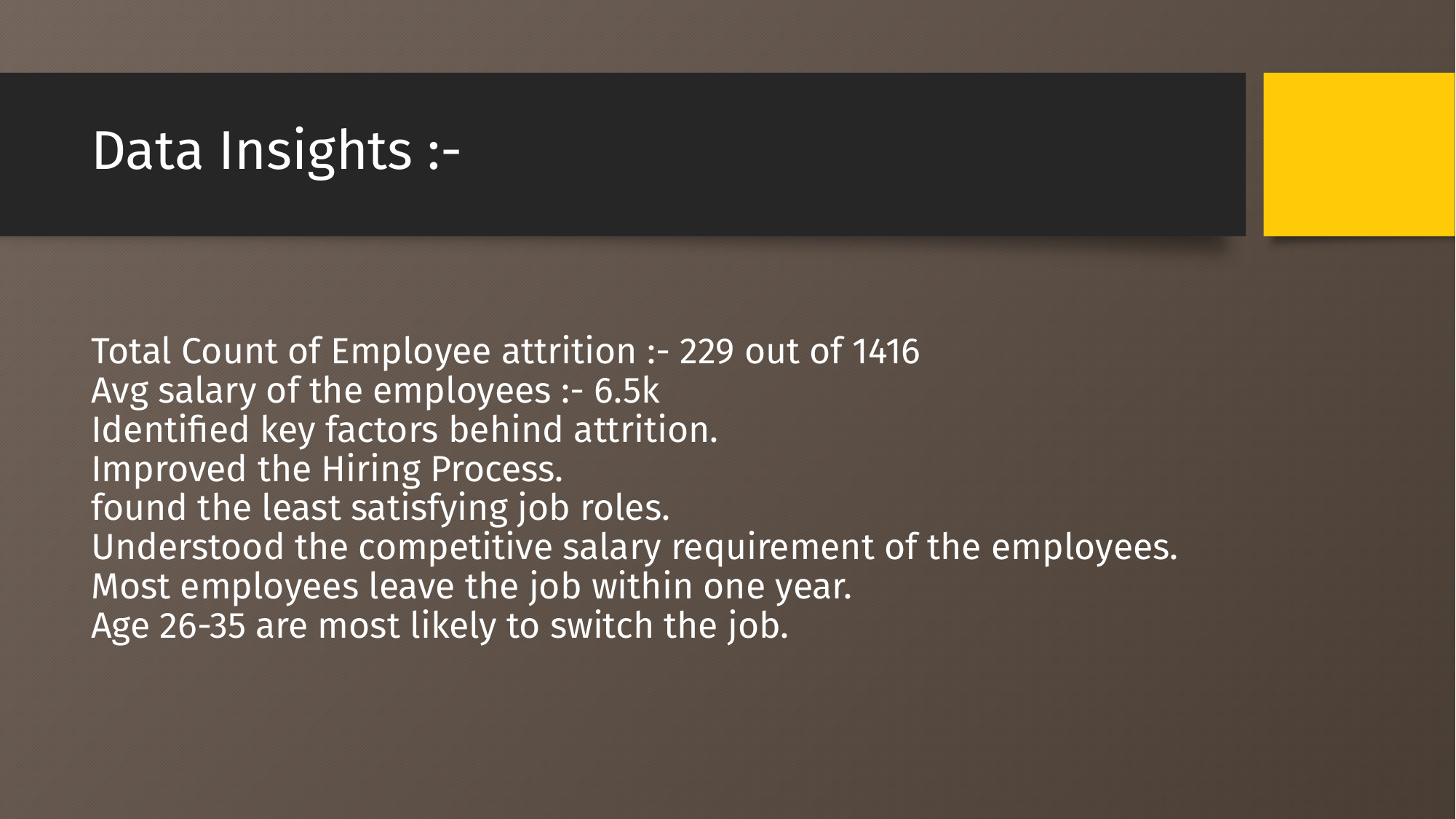

# Data Insights :- Total Count of Employee attrition :- 229 out of 1416 Avg salary of the employees :- 6.5k Identified key factors behind attrition. Improved the Hiring Process. found the least satisfying job roles. Understood the competitive salary requirement of the employees. Most employees leave the job within one year. Age 26-35 are most likely to switch the job.